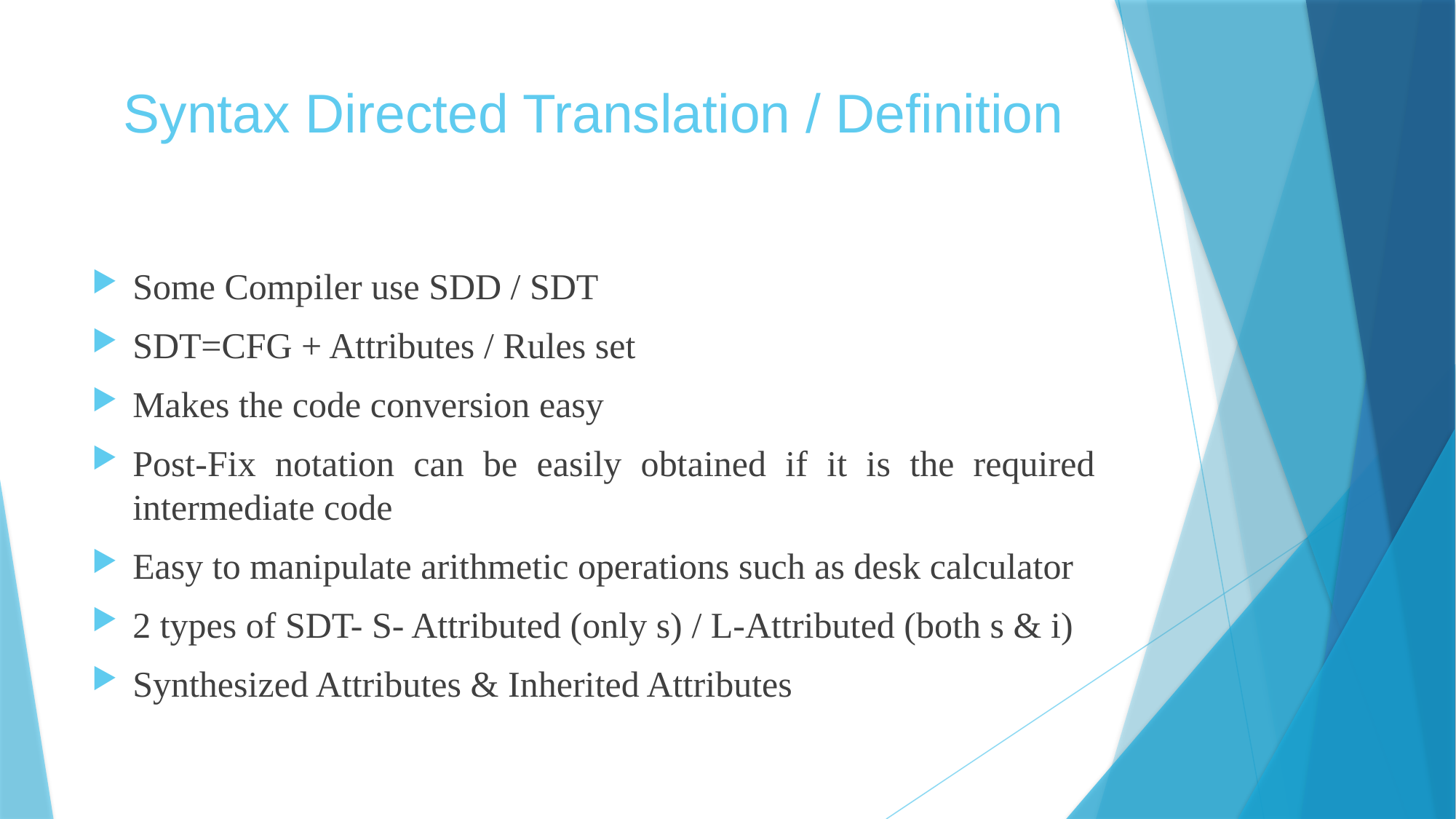

# Syntax Directed Translation / Definition
Some Compiler use SDD / SDT
SDT=CFG + Attributes / Rules set
Makes the code conversion easy
Post-Fix notation can be easily obtained if it is the required intermediate code
Easy to manipulate arithmetic operations such as desk calculator
2 types of SDT- S- Attributed (only s) / L-Attributed (both s & i)
Synthesized Attributes & Inherited Attributes